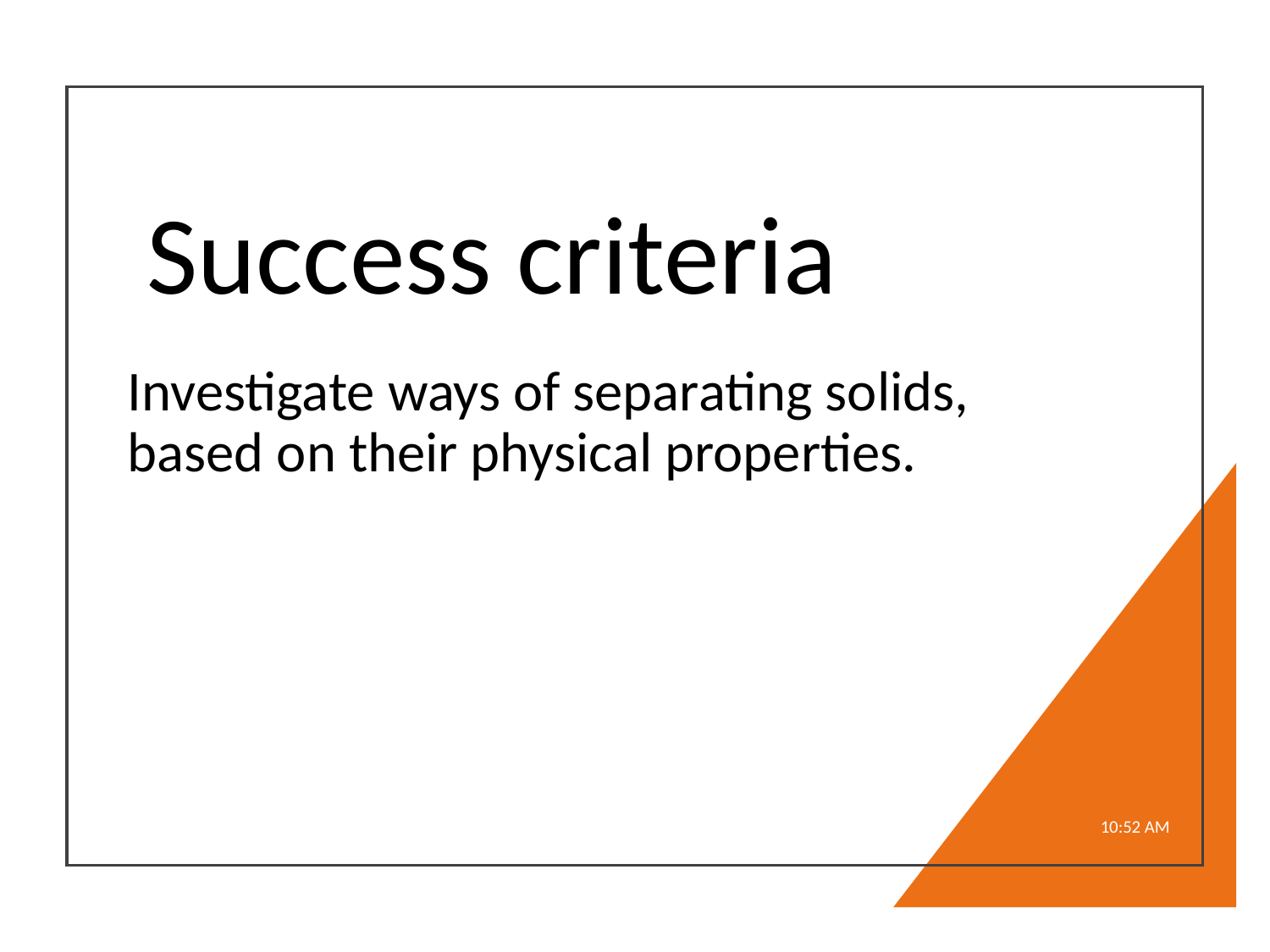

# Success criteria
Investigate ways of separating solids, based on their physical properties.

10:52 AM